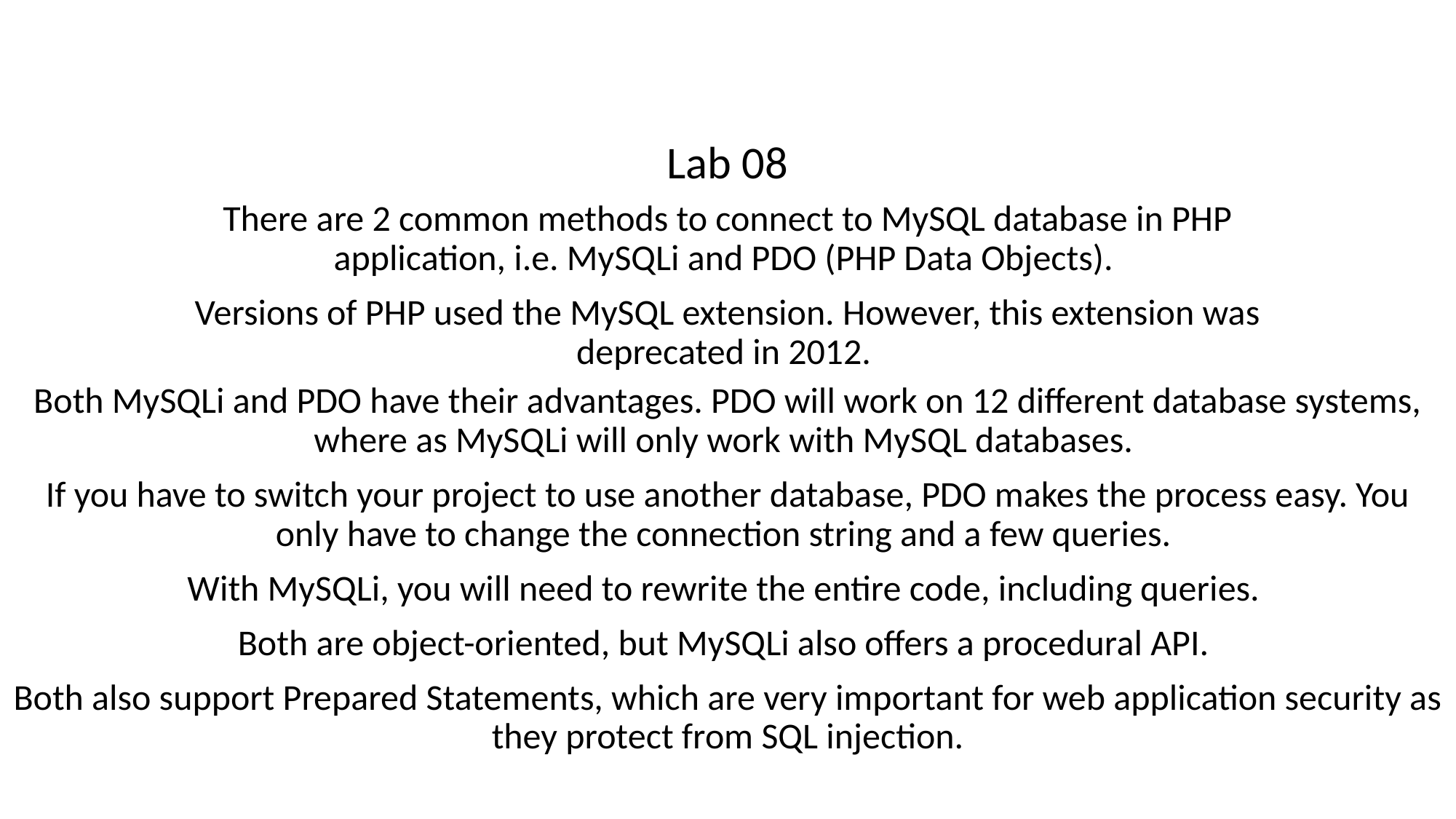

# Lab 08
There are 2 common methods to connect to MySQL database in PHP application, i.e. MySQLi and PDO (PHP Data Objects).
Versions of PHP used the MySQL extension. However, this extension was deprecated in 2012.
Both MySQLi and PDO have their advantages. PDO will work on 12 different database systems, where as MySQLi will only work with MySQL databases.
If you have to switch your project to use another database, PDO makes the process easy. You only have to change the connection string and a few queries.
With MySQLi, you will need to rewrite the entire code, including queries.
Both are object-oriented, but MySQLi also offers a procedural API.
Both also support Prepared Statements, which are very important for web application security as they protect from SQL injection.